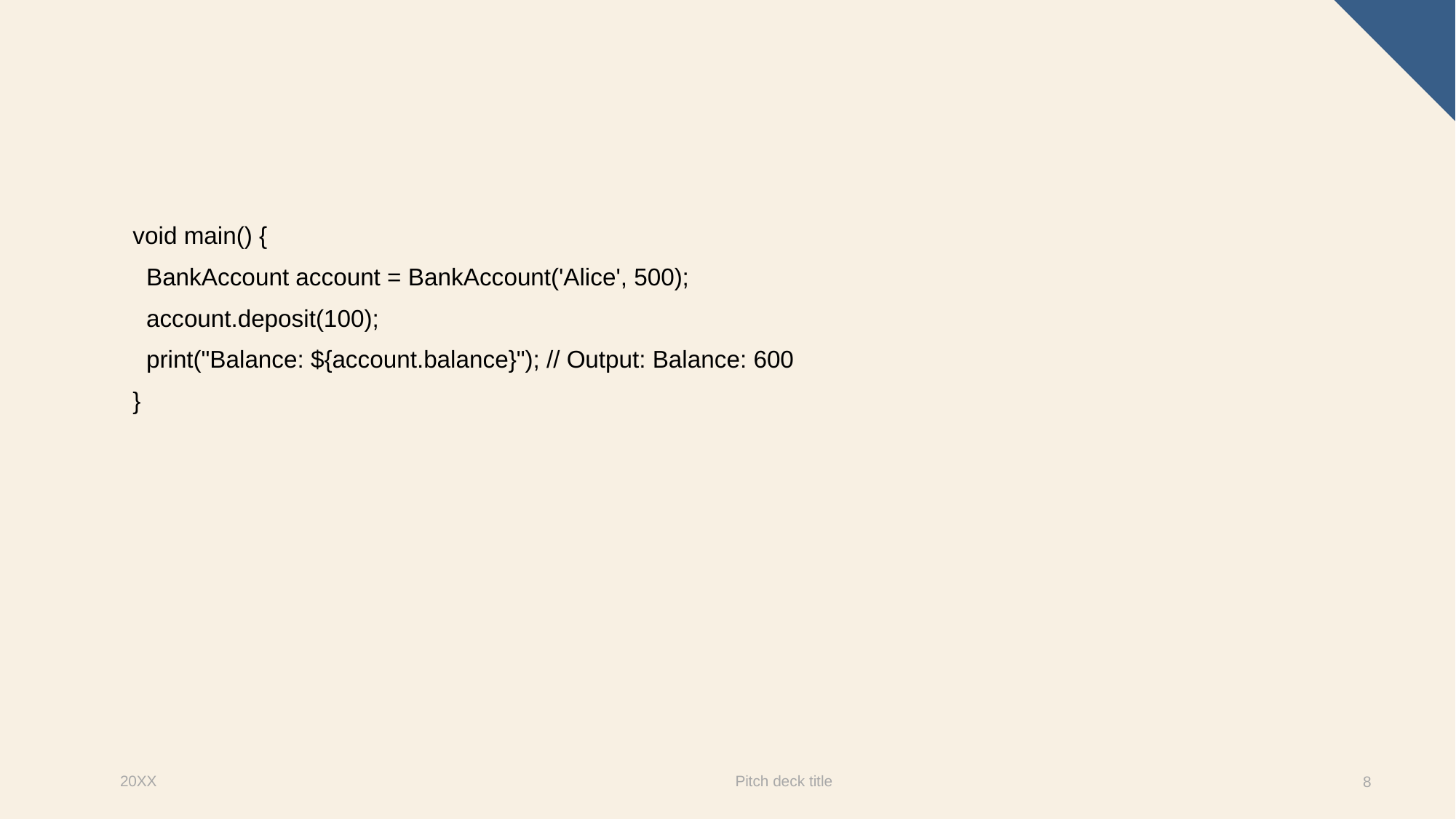

#
void main() {
  BankAccount account = BankAccount('Alice', 500);
  account.deposit(100);
  print("Balance: ${account.balance}"); // Output: Balance: 600
}

Pitch deck title
20XX
8